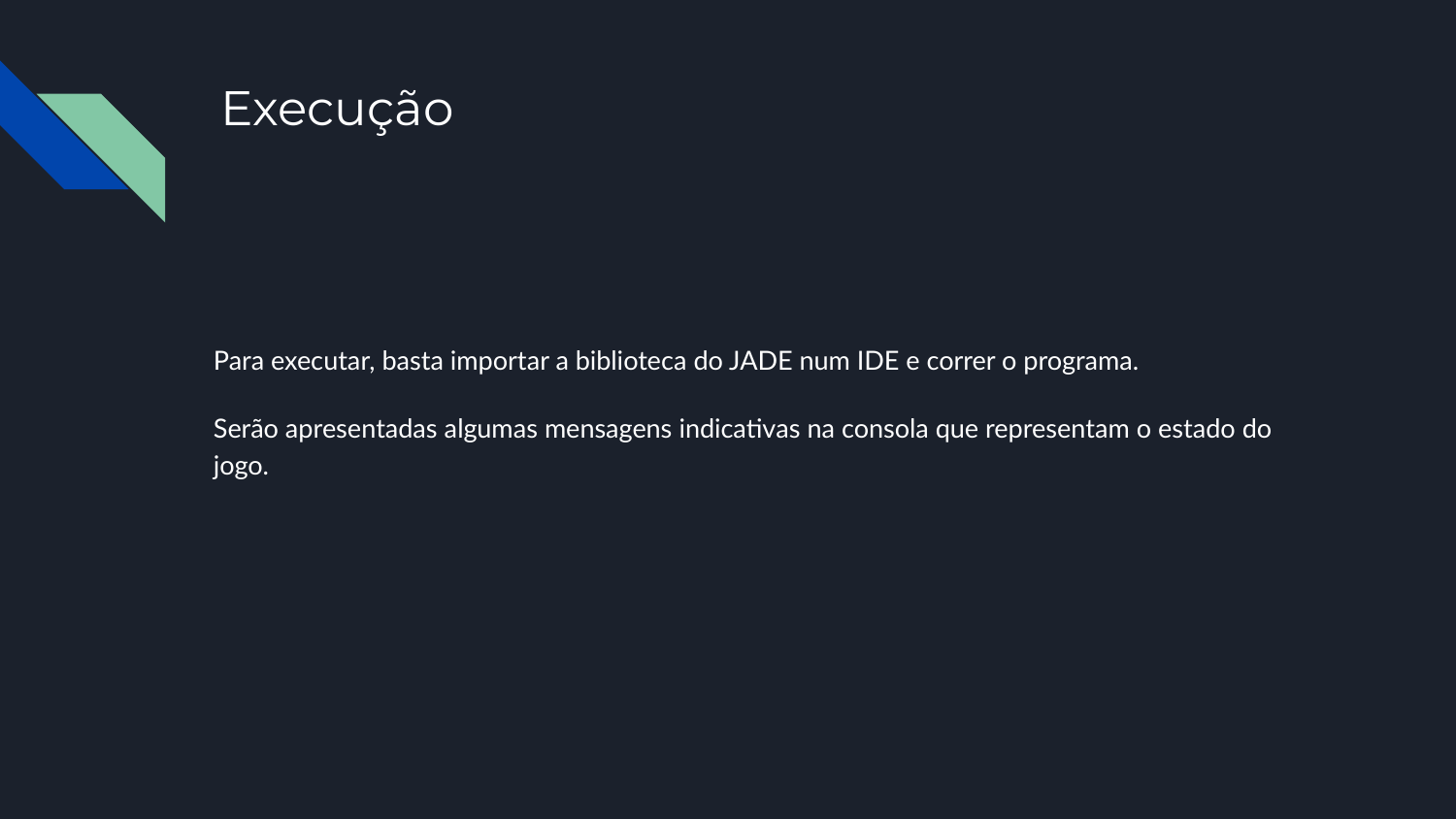

# Execução
Para executar, basta importar a biblioteca do JADE num IDE e correr o programa.
Serão apresentadas algumas mensagens indicativas na consola que representam o estado do jogo.